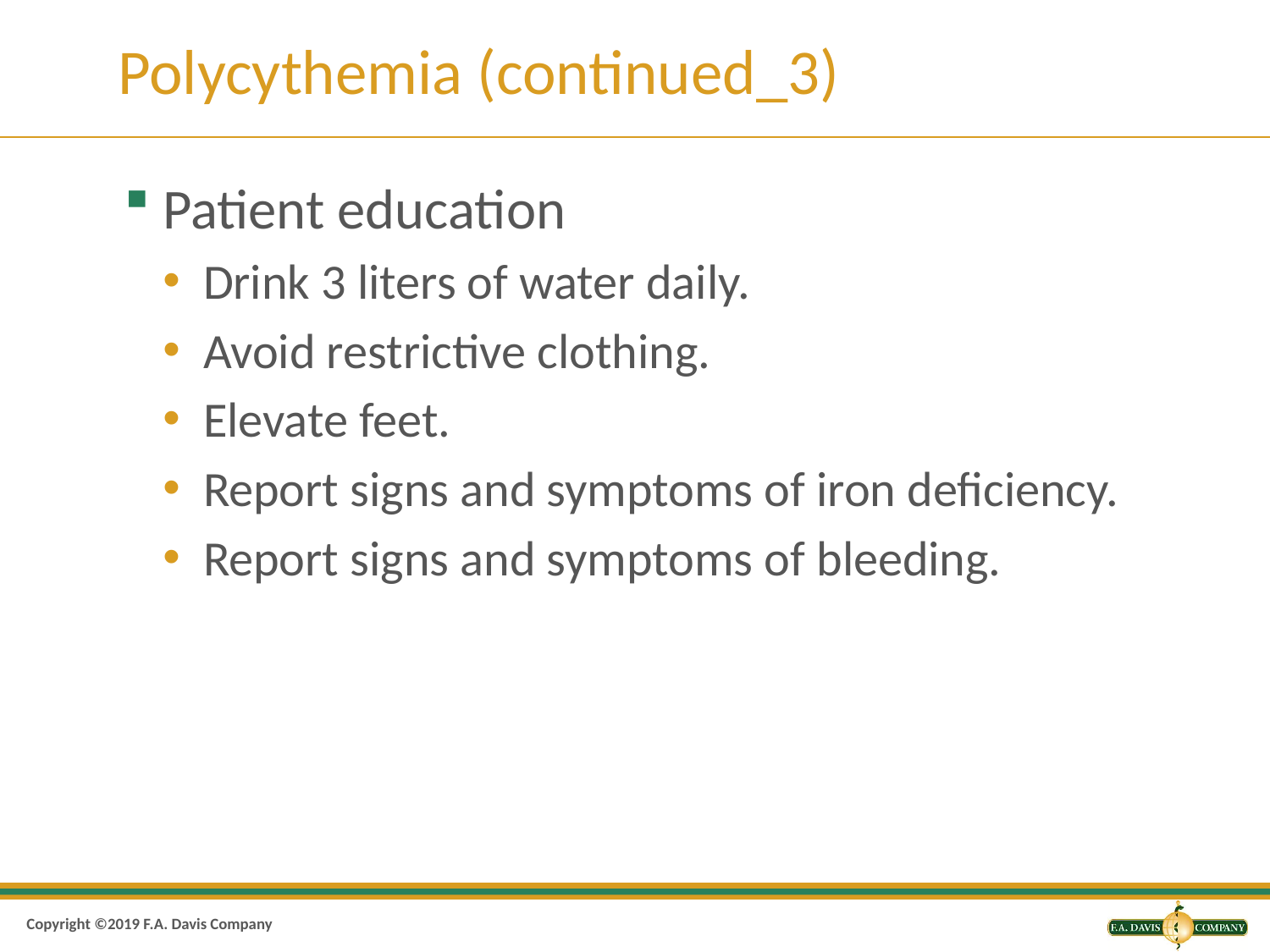

# Polycythemia (continued_3)
Patient education
Drink 3 liters of water daily.
Avoid restrictive clothing.
Elevate feet.
Report signs and symptoms of iron deficiency.
Report signs and symptoms of bleeding.